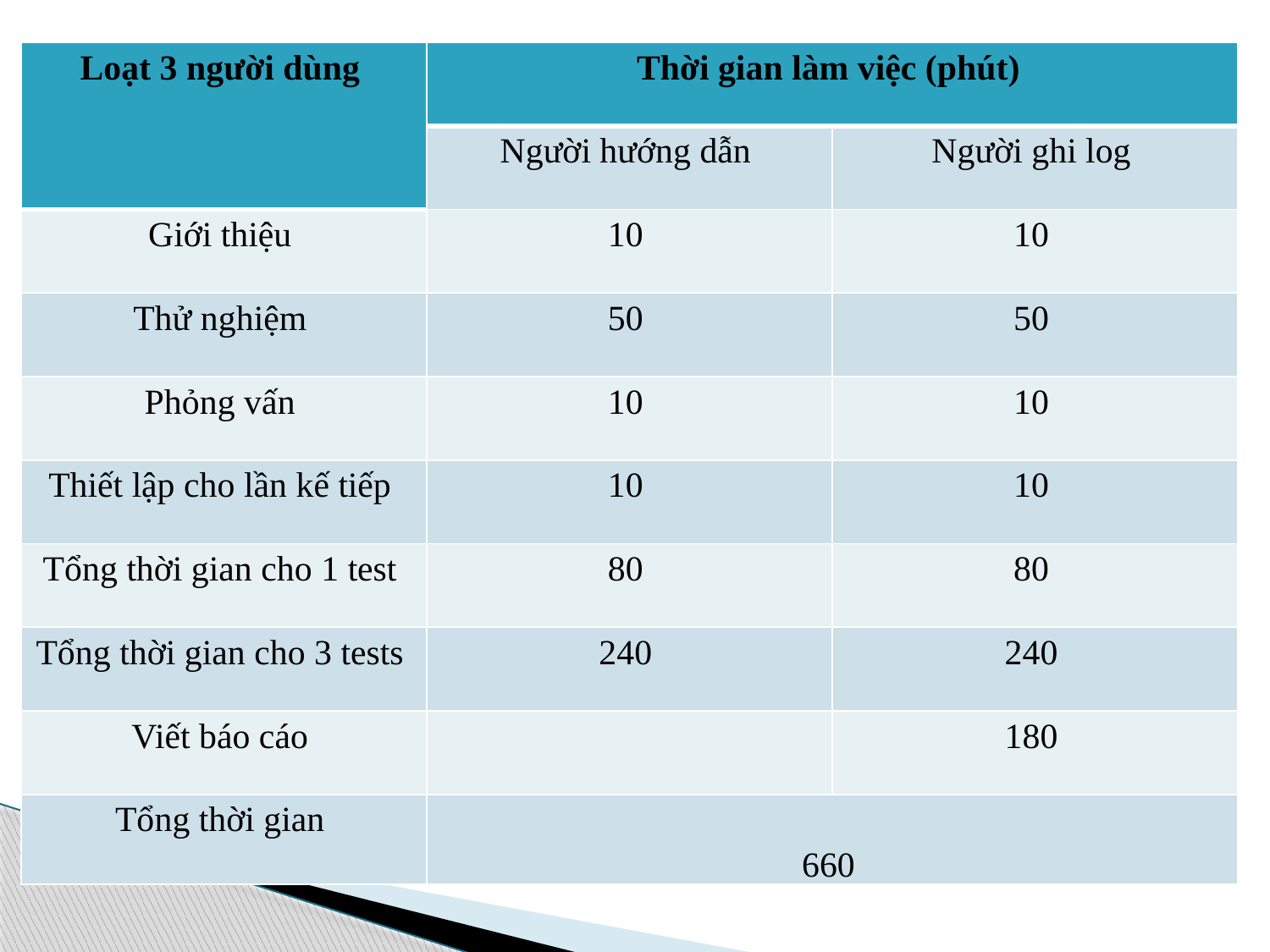

| Loạt 3 người dùng | Thời gian làm việc (phút) |  |
| --- | --- | --- |
|  | Người hướng dẫn | Người ghi log |
| Giới thiệu | 10 | 10 |
| Thử nghiệm | 50 | 50 |
| Phỏng vấn | 10 | 10 |
| Thiết lập cho lần kế tiếp | 10 | 10 |
| Tổng thời gian cho 1 test | 80 | 80 |
| Tổng thời gian cho 3 tests | 240 | 240 |
| Viết báo cáo |  | 180 |
| Tổng thời gian | 660 |  |